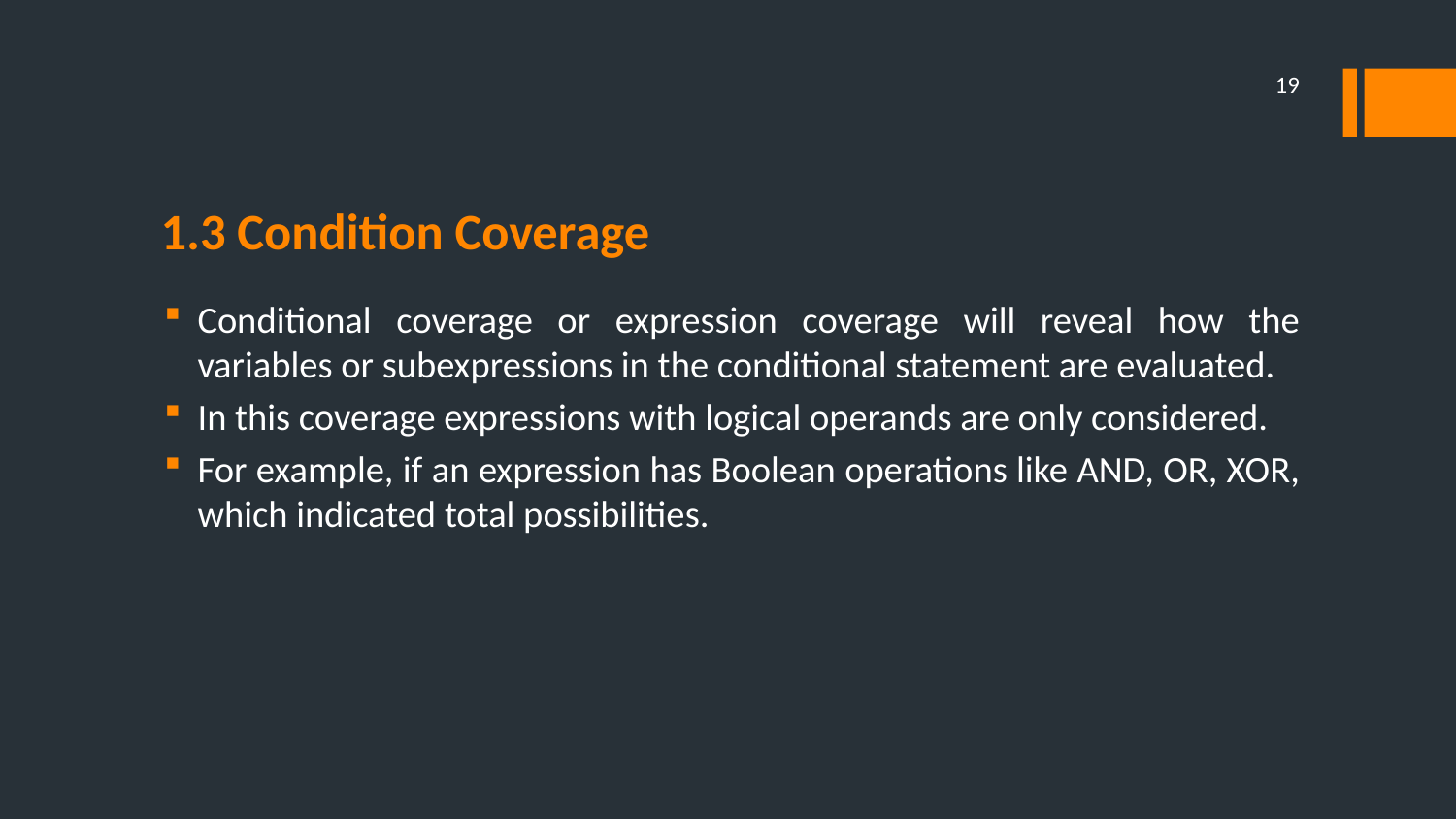

19
# 1.3 Condition Coverage
Conditional coverage or expression coverage will reveal how the variables or subexpressions in the conditional statement are evaluated.
In this coverage expressions with logical operands are only considered.
For example, if an expression has Boolean operations like AND, OR, XOR, which indicated total possibilities.